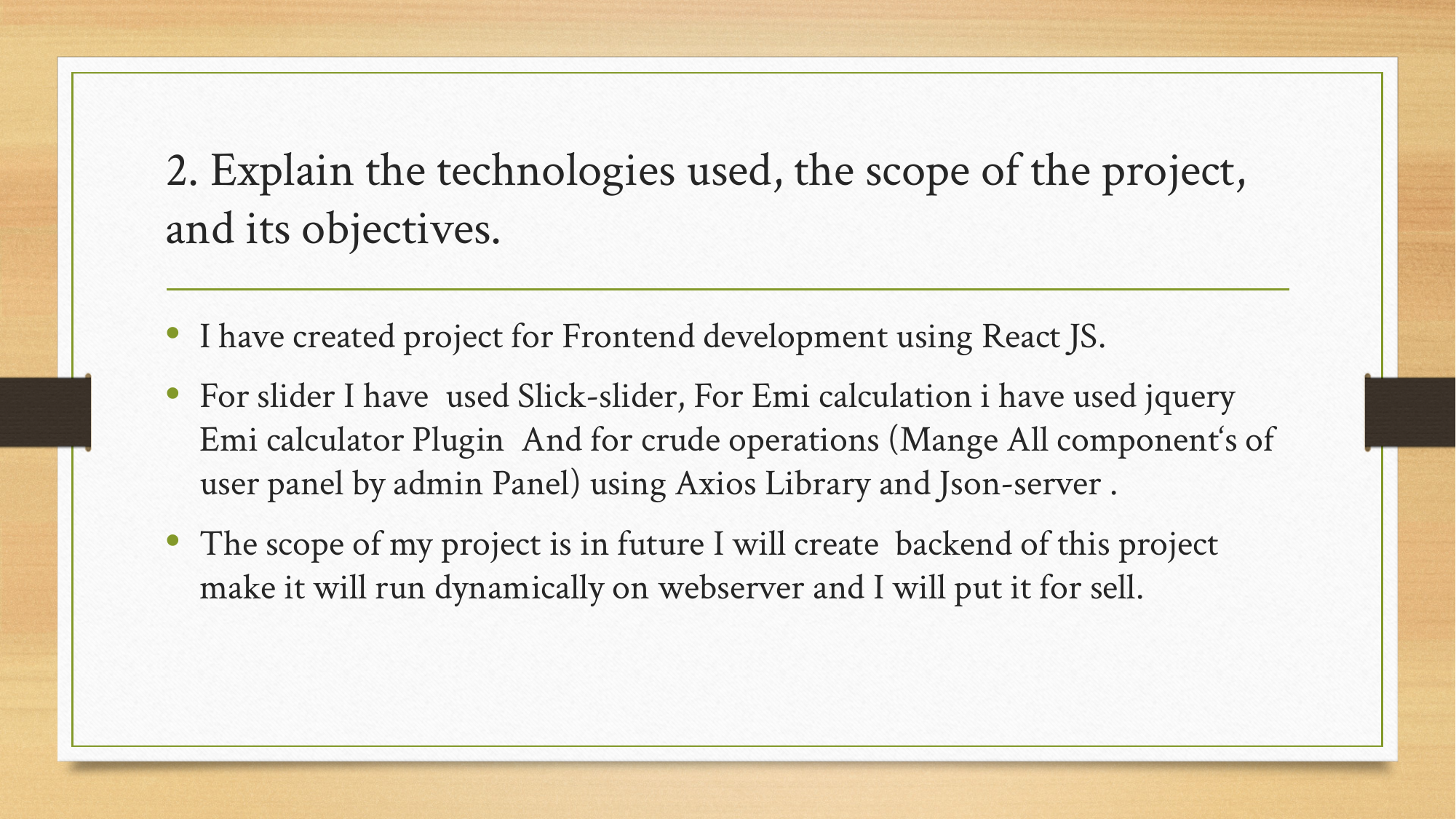

# 2. Explain the technologies used, the scope of the project, and its objectives.
I have created project for Frontend development using React JS.
For slider I have  used Slick-slider, For Emi calculation i have used jquery Emi calculator Plugin  And for crude operations (Mange All component‘s of user panel by admin Panel) using Axios Library and Json-server .
The scope of my project is in future I will create  backend of this project make it will run dynamically on webserver and I will put it for sell.